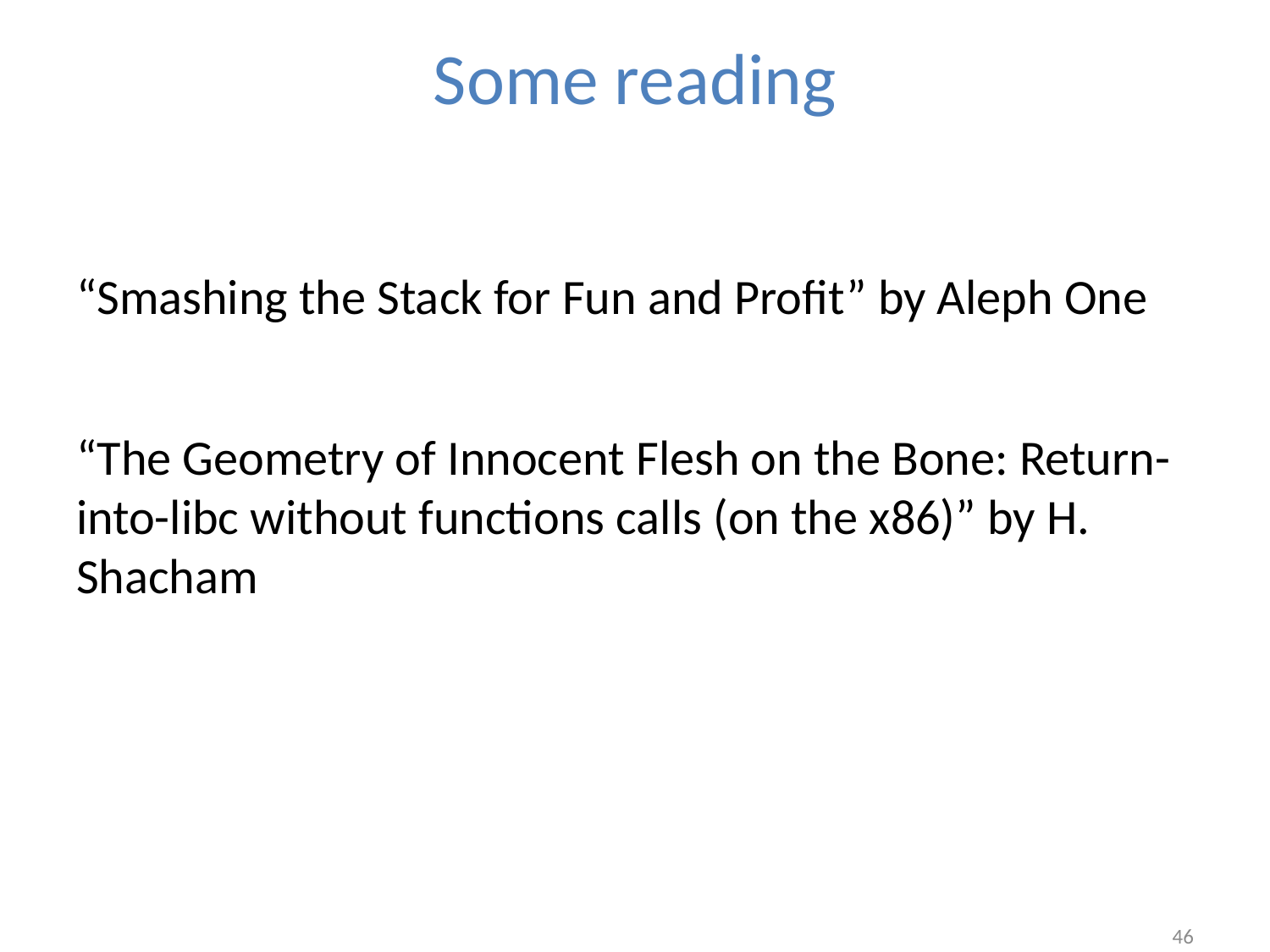

# Some reading

“Smashing the Stack for Fun and Profit” by Aleph One

“The Geometry of Innocent Flesh on the Bone: Return-into-libc without functions calls (on the x86)” by H. Shacham
46